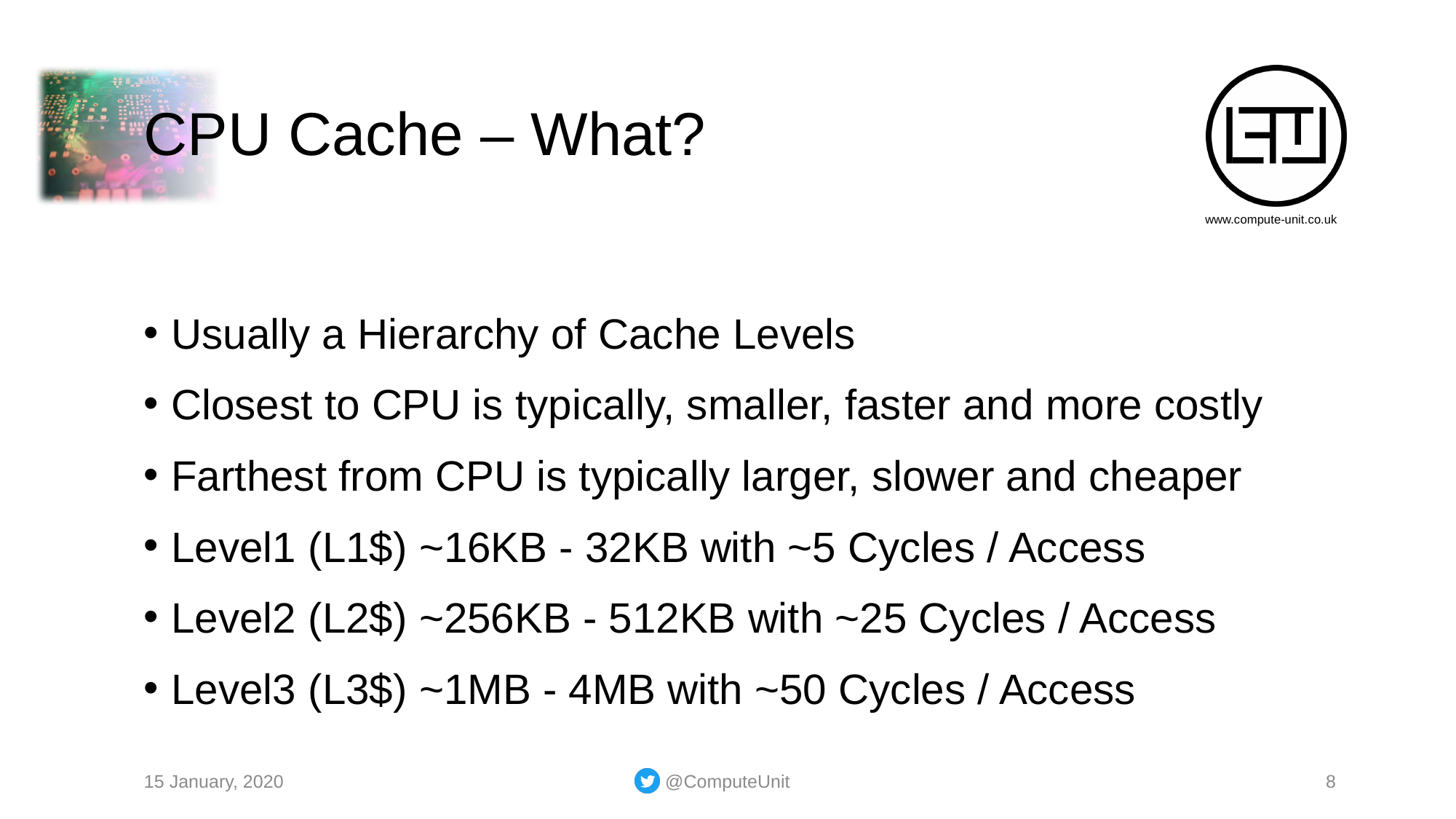

# CPU Cache – What?
Usually a Hierarchy of Cache Levels
Closest to CPU is typically, smaller, faster and more costly
Farthest from CPU is typically larger, slower and cheaper
Level1 (L1$) ~16KB - 32KB with ~5 Cycles / Access
Level2 (L2$) ~256KB - 512KB with ~25 Cycles / Access
Level3 (L3$) ~1MB - 4MB with ~50 Cycles / Access
15 January, 2020
@ComputeUnit
8